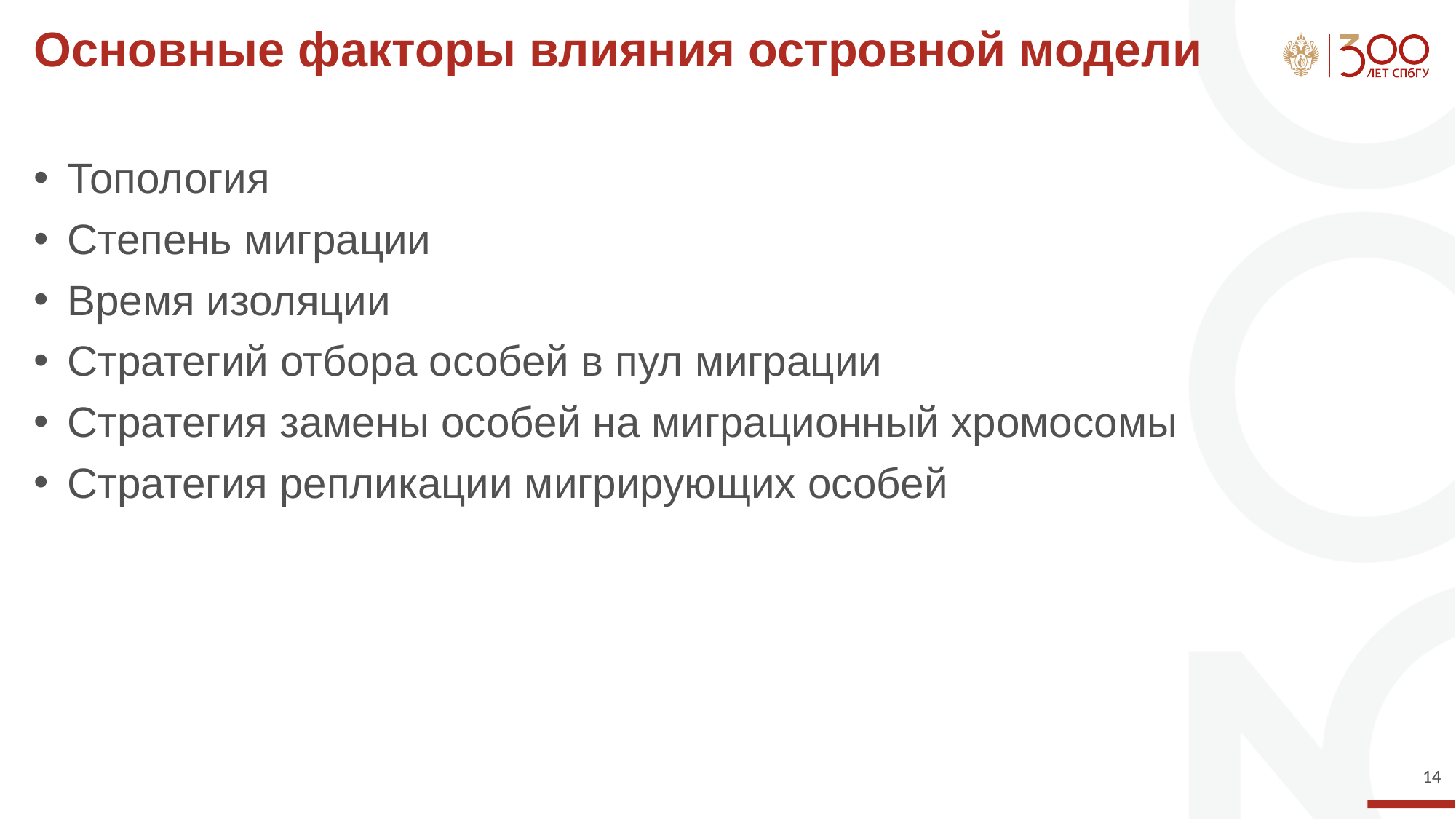

# Основные факторы влияния островной модели
Топология
Степень миграции
Время изоляции
Стратегий отбора особей в пул миграции
Стратегия замены особей на миграционный хромосомы
Стратегия репликации мигрирующих особей
14